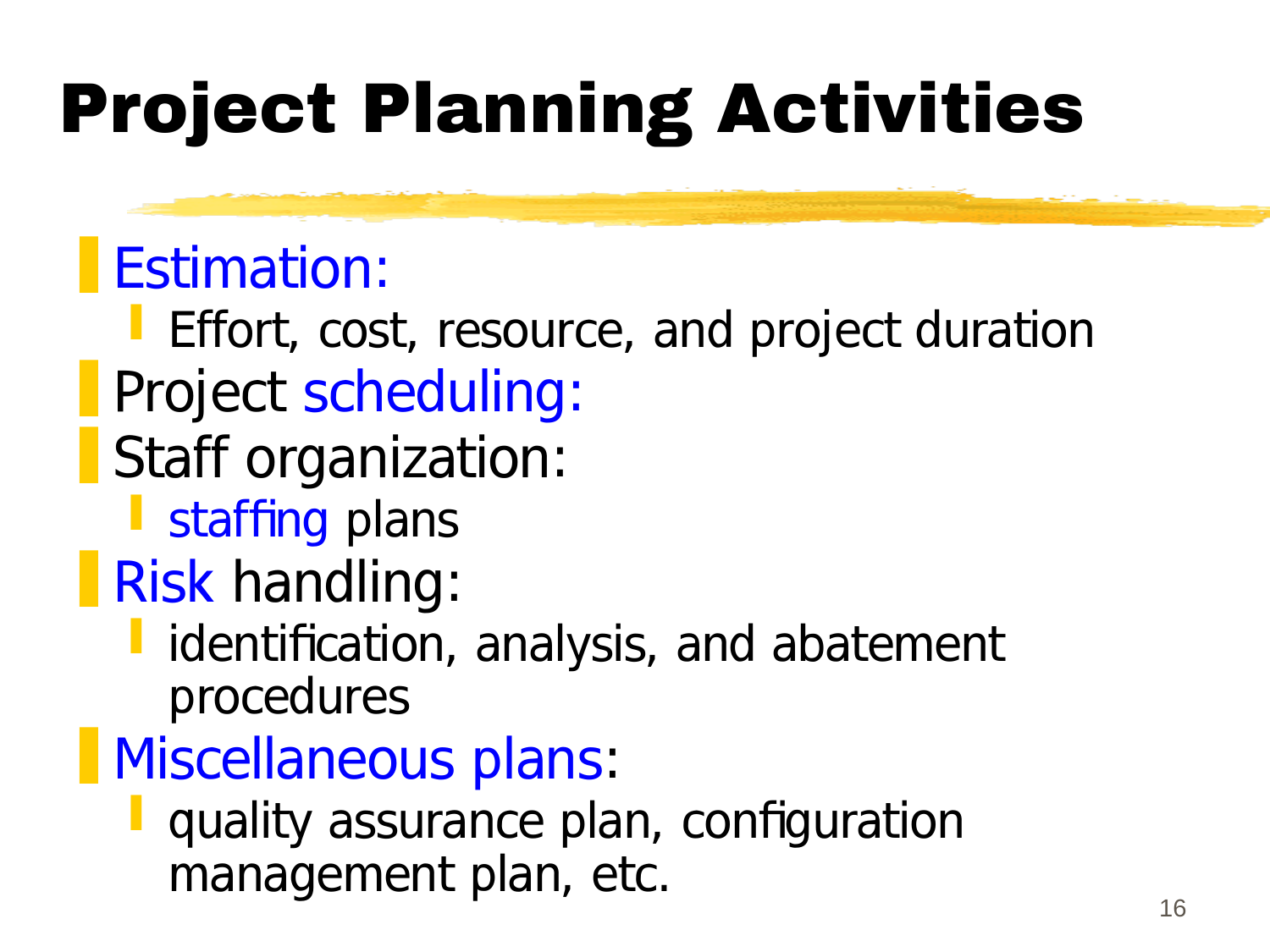

# Project Planning Activities
Estimation:
Effort, cost, resource, and project duration
Project scheduling:
Staff organization:
staffing plans
Risk handling:
identification, analysis, and abatement procedures
Miscellaneous plans:
quality assurance plan, configuration management plan, etc.
16